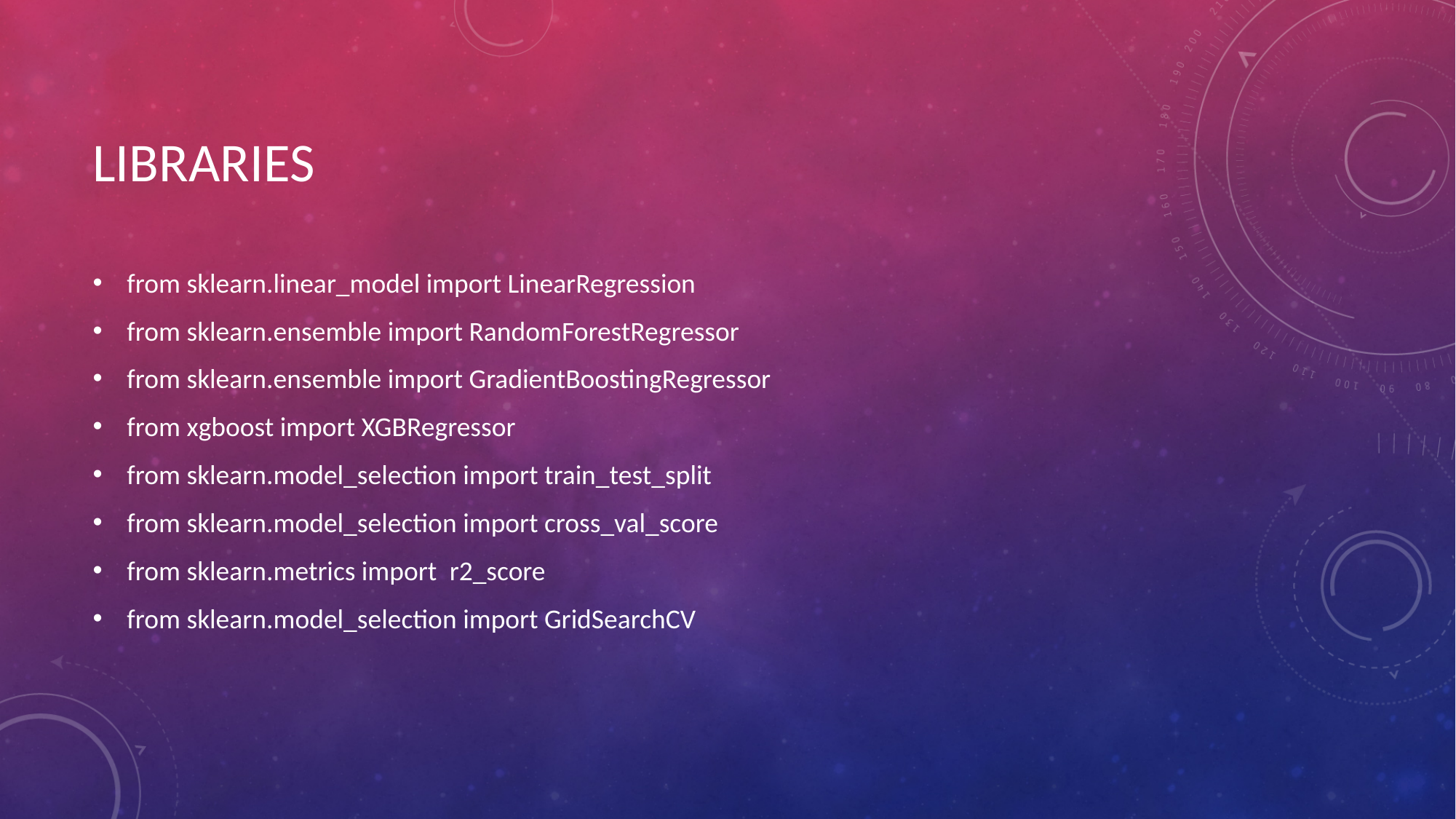

# Libraries
from sklearn.linear_model import LinearRegression
from sklearn.ensemble import RandomForestRegressor
from sklearn.ensemble import GradientBoostingRegressor
from xgboost import XGBRegressor
from sklearn.model_selection import train_test_split
from sklearn.model_selection import cross_val_score
from sklearn.metrics import  r2_score
from sklearn.model_selection import GridSearchCV